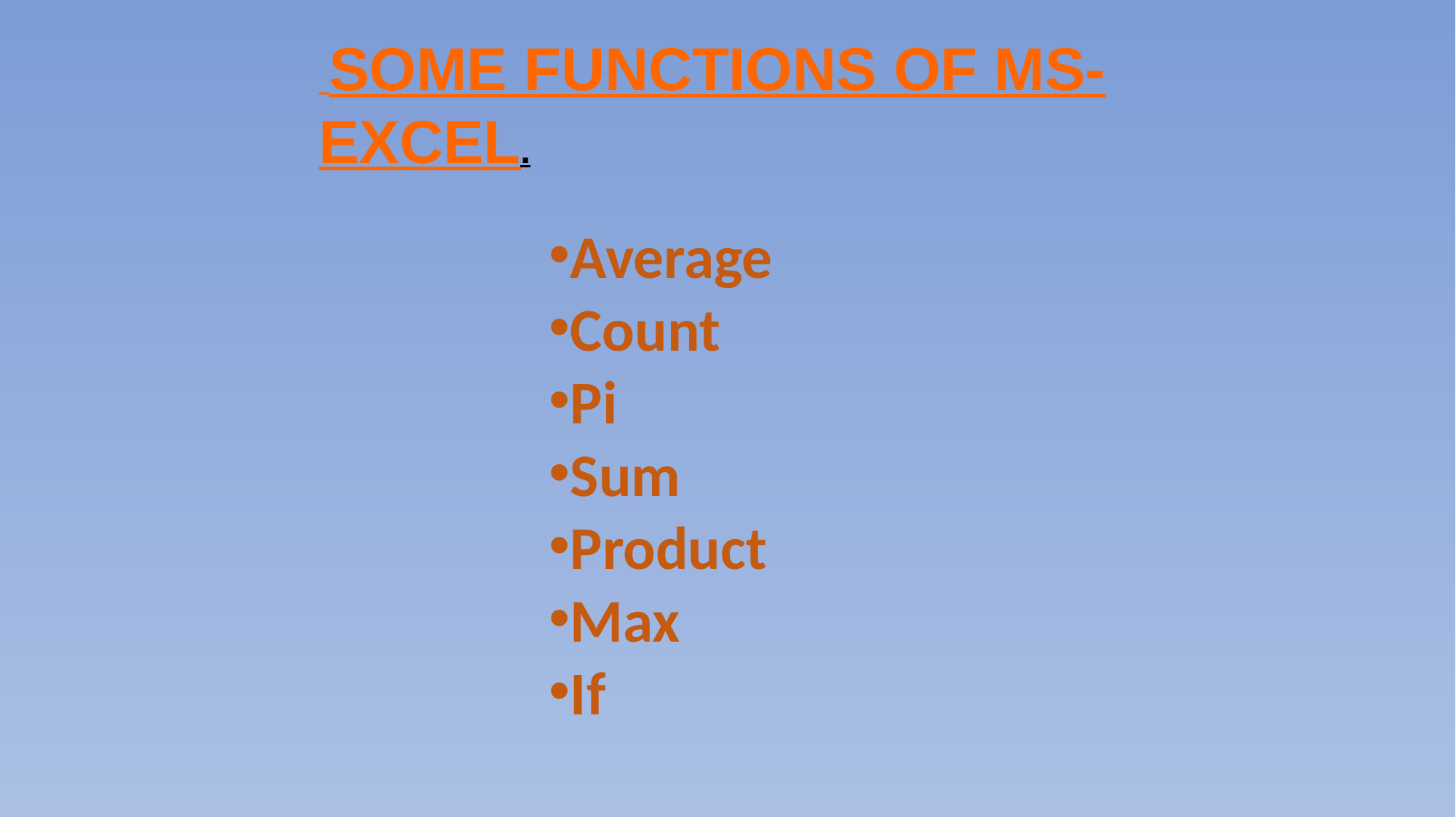

SOME FUNCTIONS OF MS-EXCEL.
Average
Count
Pi
Sum
Product
Max
If